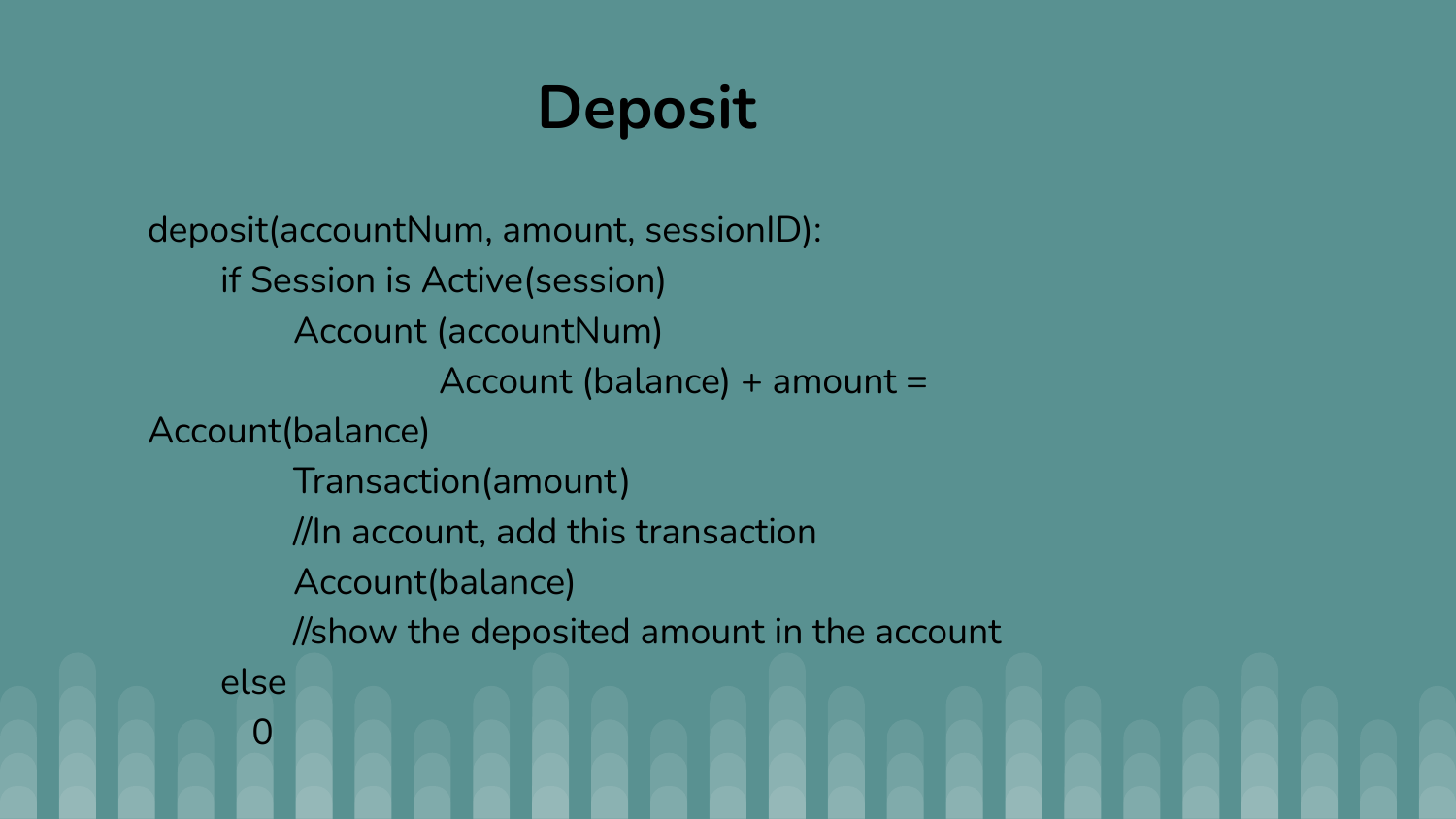

Deposit

deposit(accountNum, amount, sessionID):
if Session is Active(session)
Account (accountNum)
 		Account (balance) + amount = Account(balance)
Transaction(amount)
//In account, add this transaction
Account(balance)
//show the deposited amount in the account
else
           0